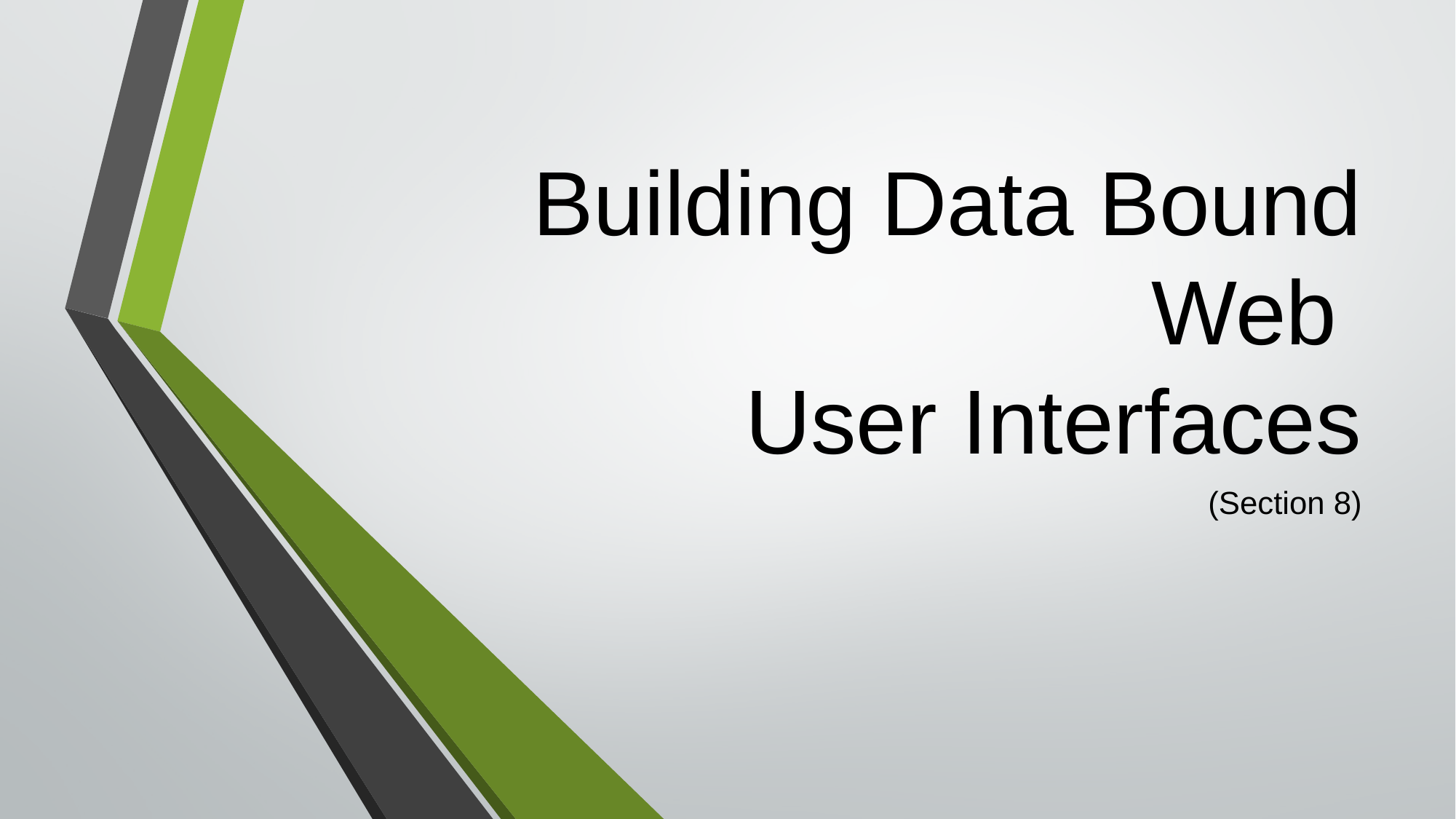

# Building Data Bound Web User Interfaces
(Section 8)